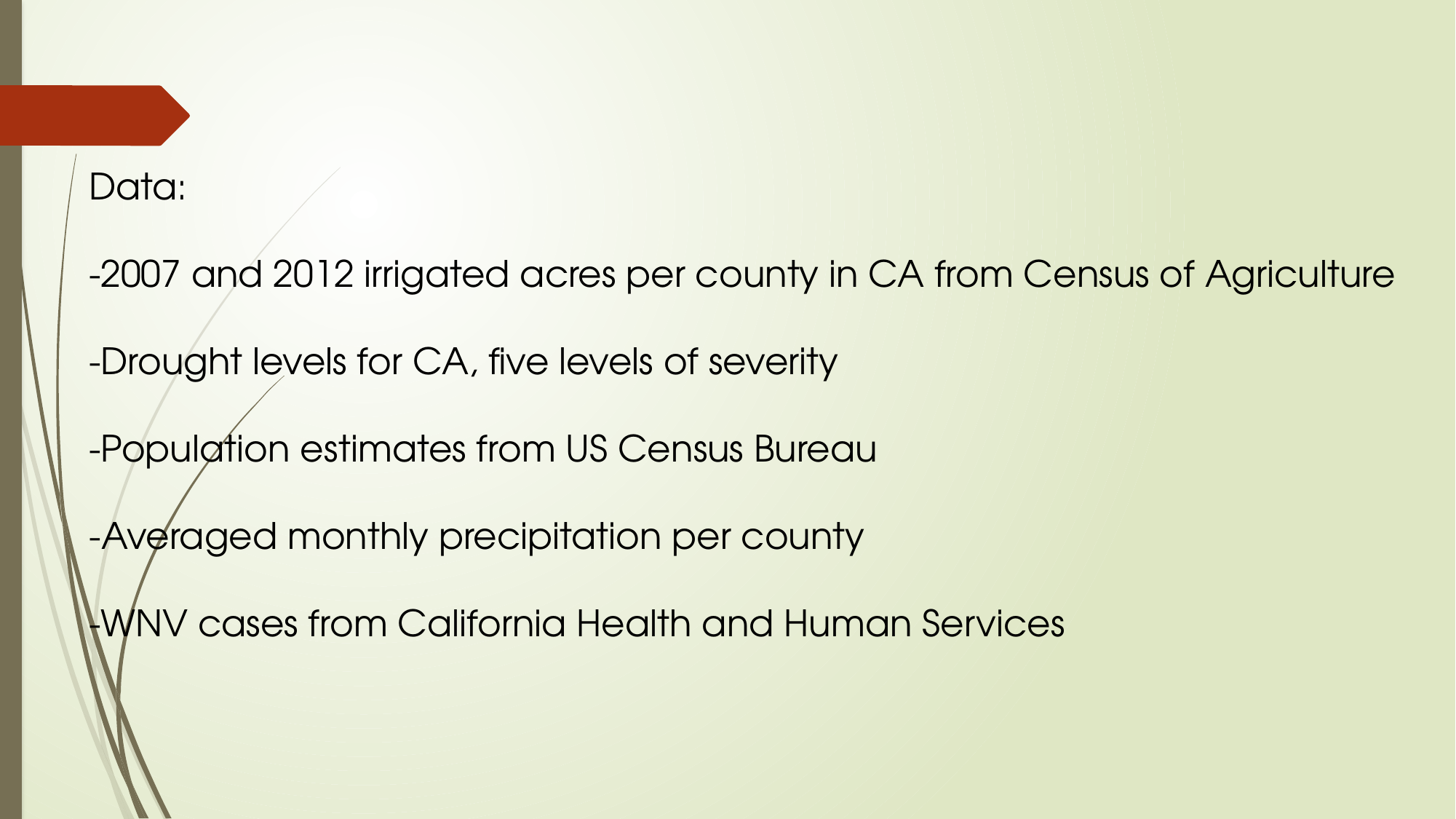

Data:

-2007 and 2012 irrigated acres per county in CA from Census of Agriculture

-Drought levels for CA, five levels of severity

-Population estimates from US Census Bureau

-Averaged monthly precipitation per county

-WNV cases from California Health and Human Services